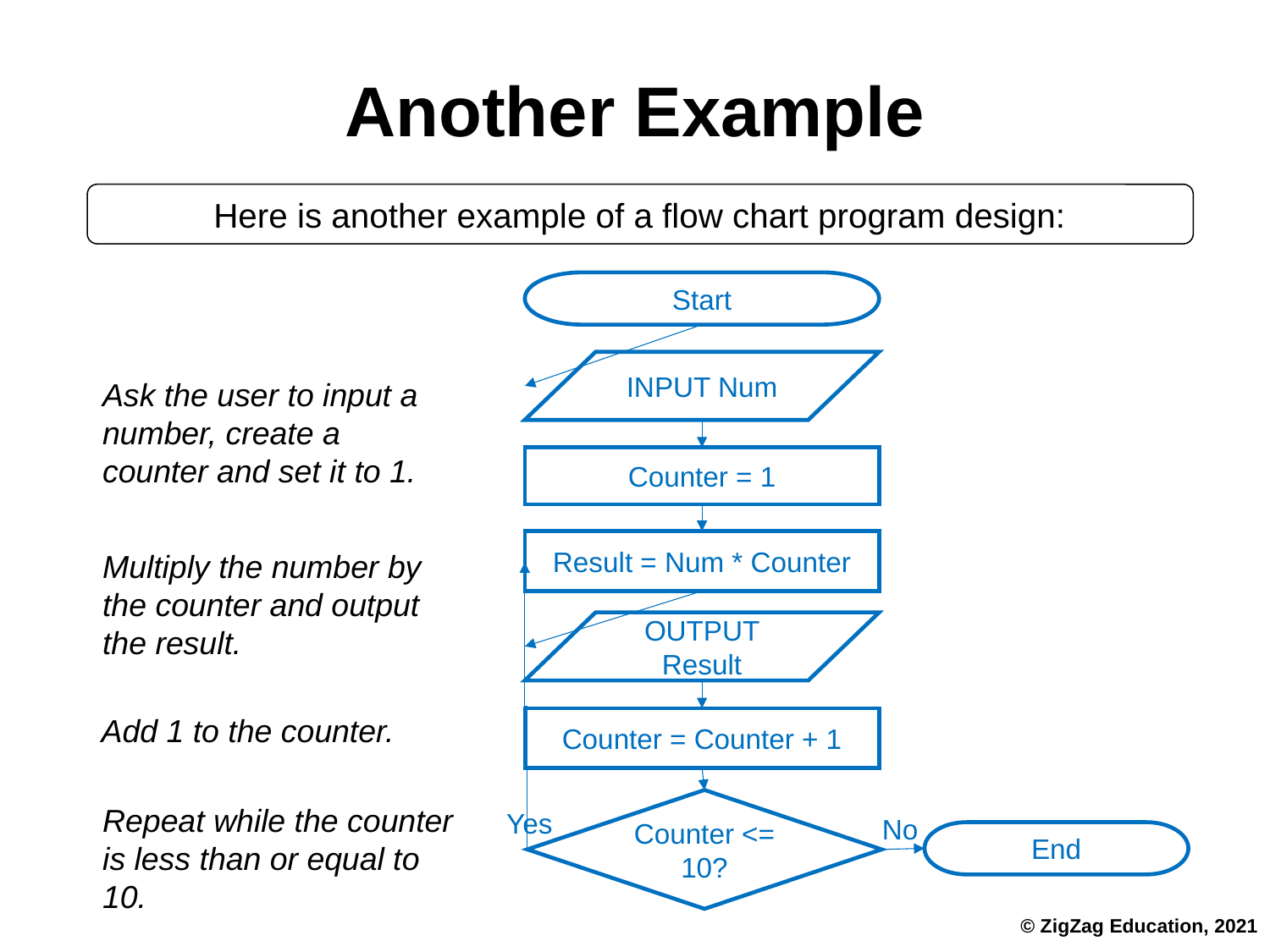

# Another Example
Here is another example of a flow chart program design:
Start
INPUT Num
Counter = 1
Ask the user to input a number, create a counter and set it to 1.
Multiply the number by the counter and output the result.
Result = Num * Counter
OUTPUT Result
Counter <= 10?
Yes
No
End
Add 1 to the counter.
Counter = Counter + 1
Repeat while the counter is less than or equal to 10.
© ZigZag Education, 2021